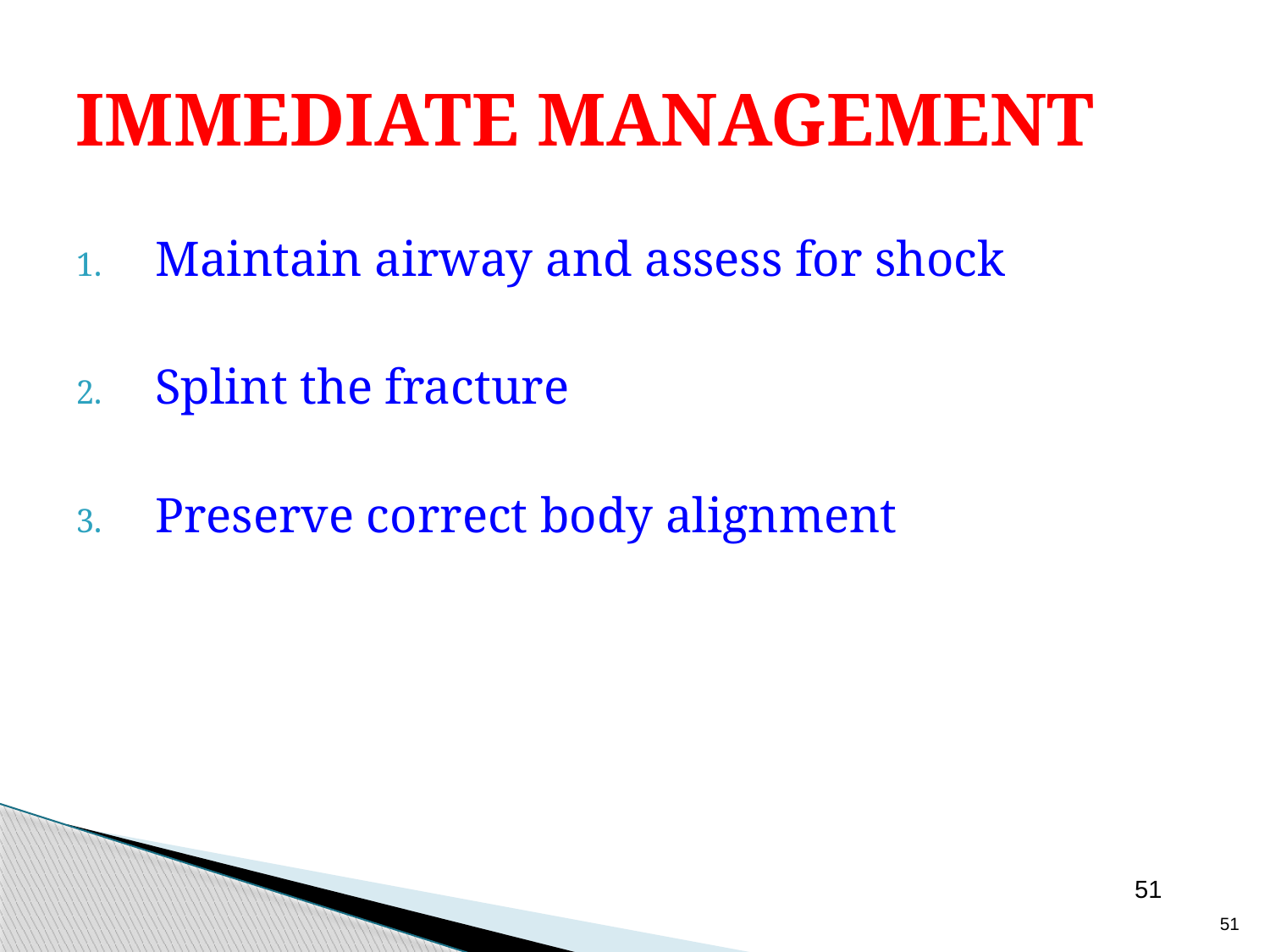

# IMMEDIATE MANAGEMENT
Maintain airway and assess for shock

Splint the fracture

Preserve correct body alignment
51
51